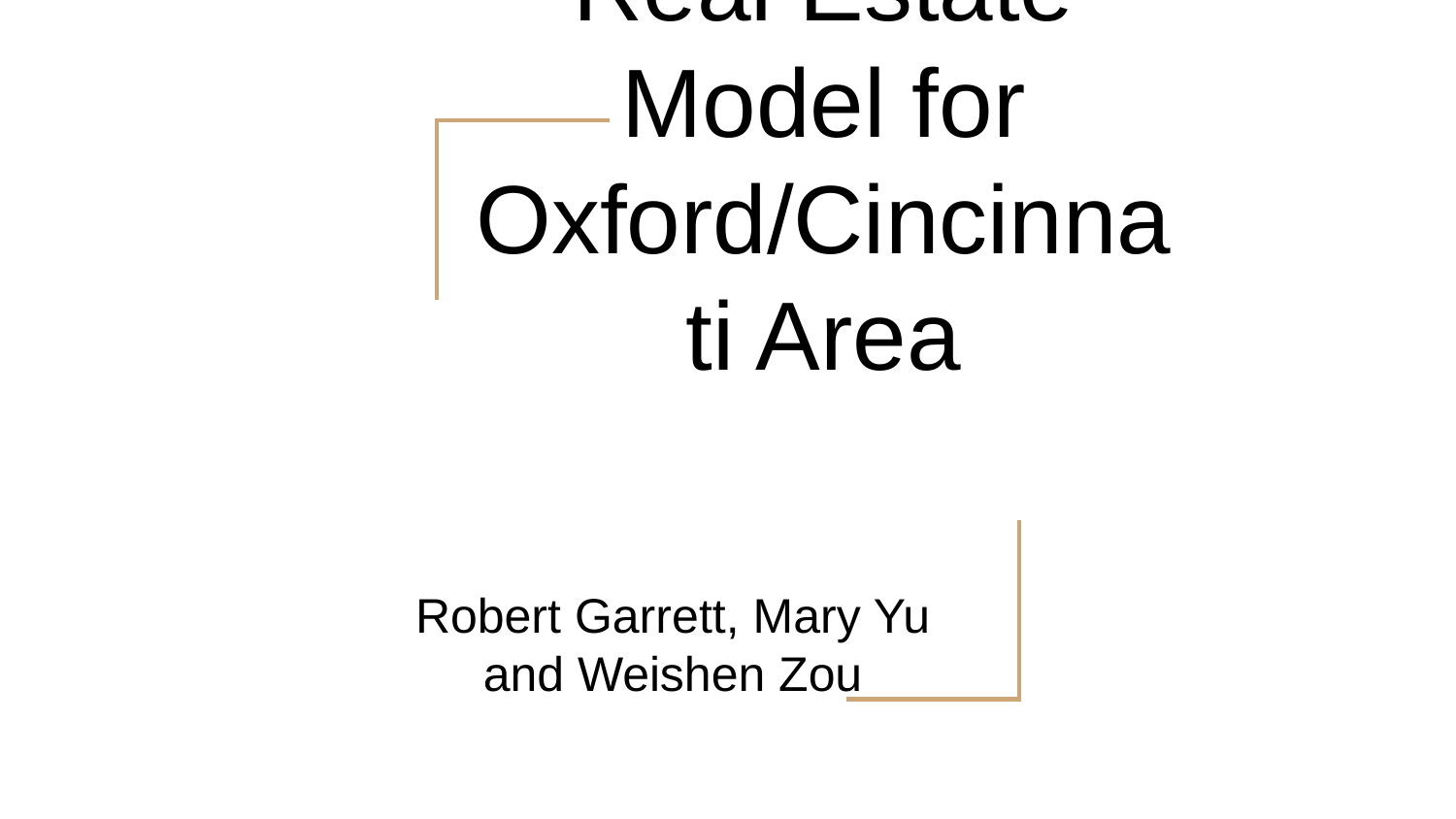

# Real Estate Model for Oxford/Cincinnati Area
Robert Garrett, Mary Yu and Weishen Zou